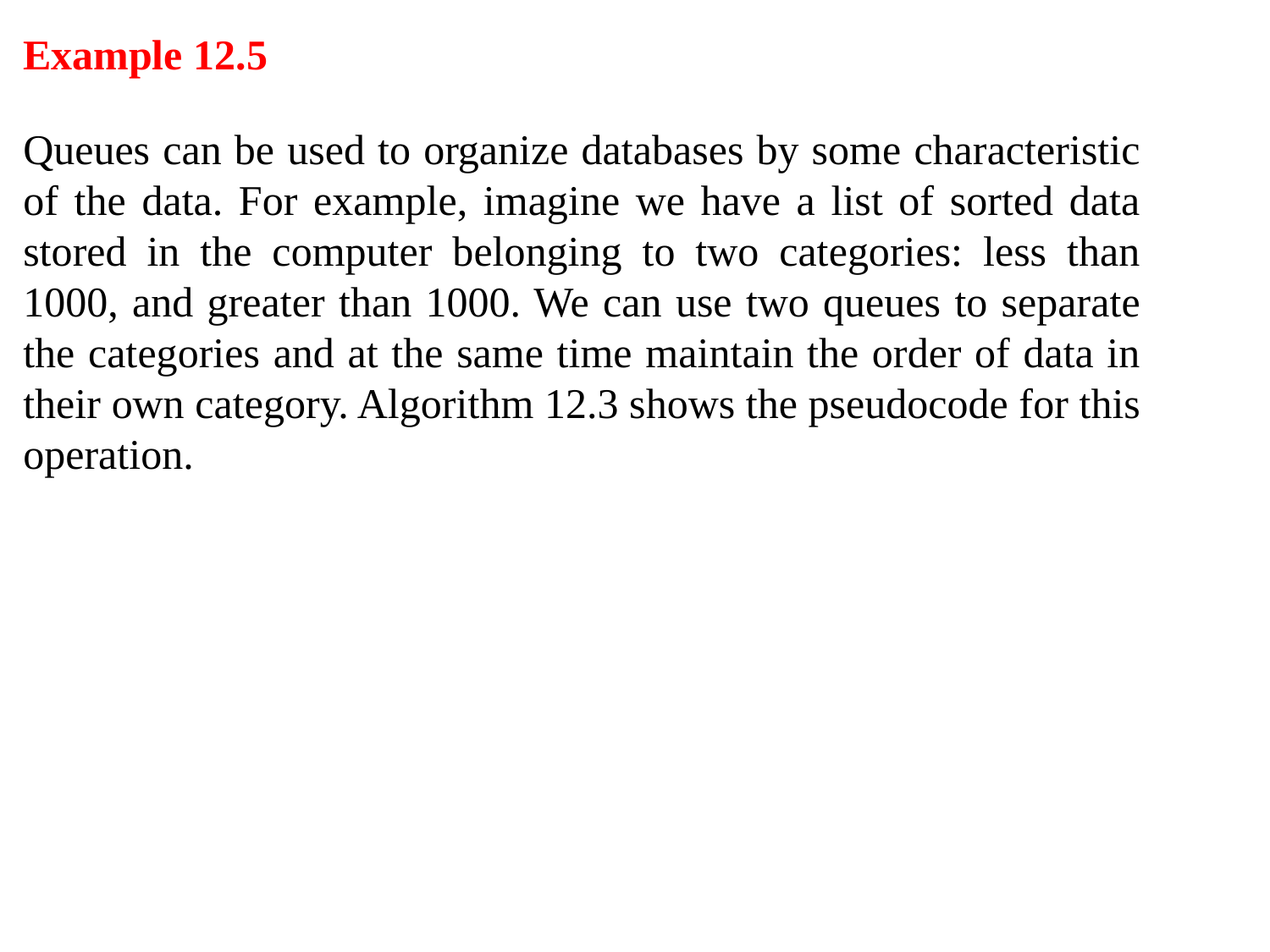

Example 12.5
Queues can be used to organize databases by some characteristic of the data. For example, imagine we have a list of sorted data stored in the computer belonging to two categories: less than 1000, and greater than 1000. We can use two queues to separate the categories and at the same time maintain the order of data in their own category. Algorithm 12.3 shows the pseudocode for this operation.